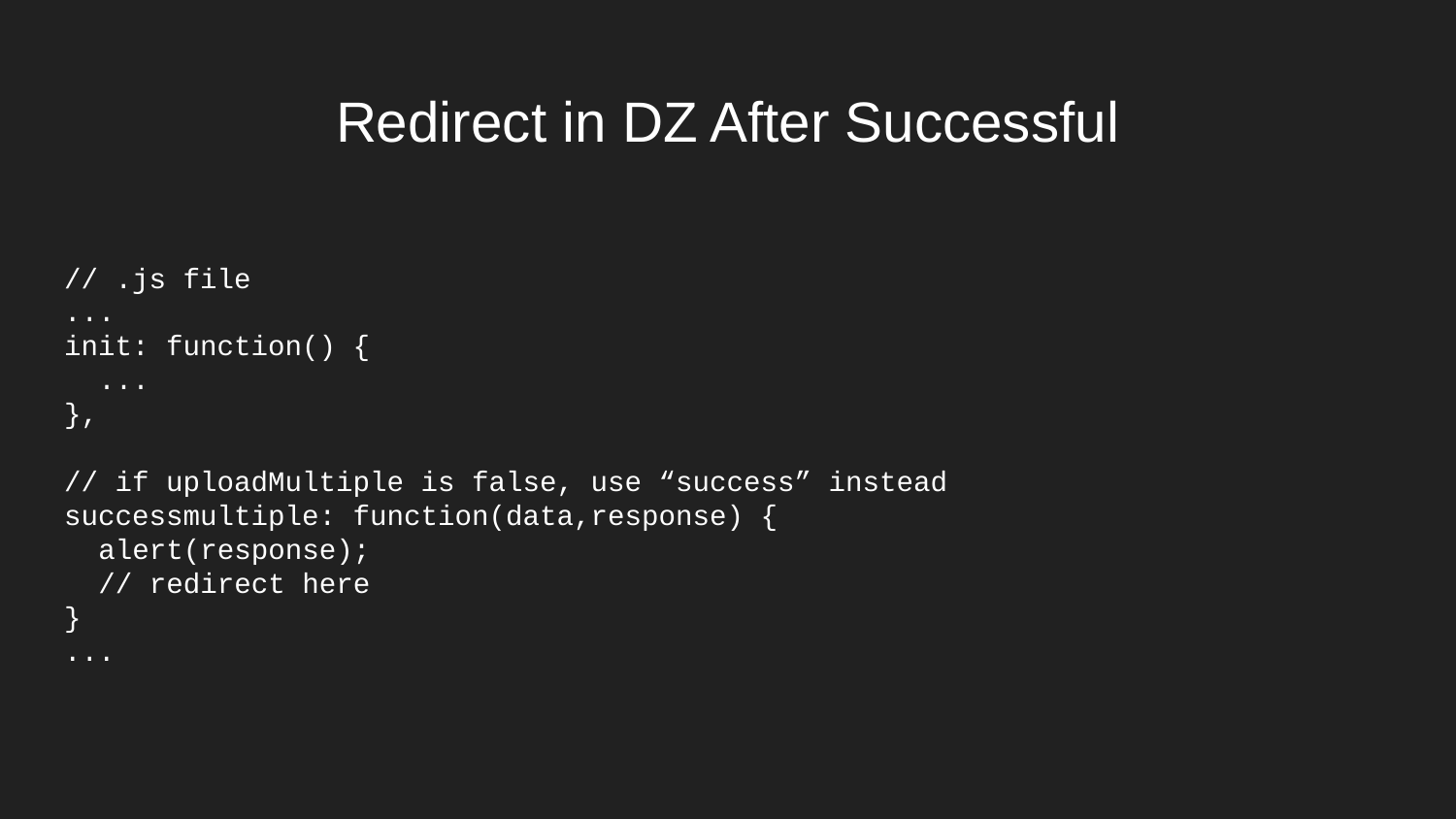

# Redirect in DZ After Successful
// .js file
...
init: function() {
  ...
},

// if uploadMultiple is false, use “success” instead
successmultiple: function(data,response) {
  alert(response);
  // redirect here
}
...